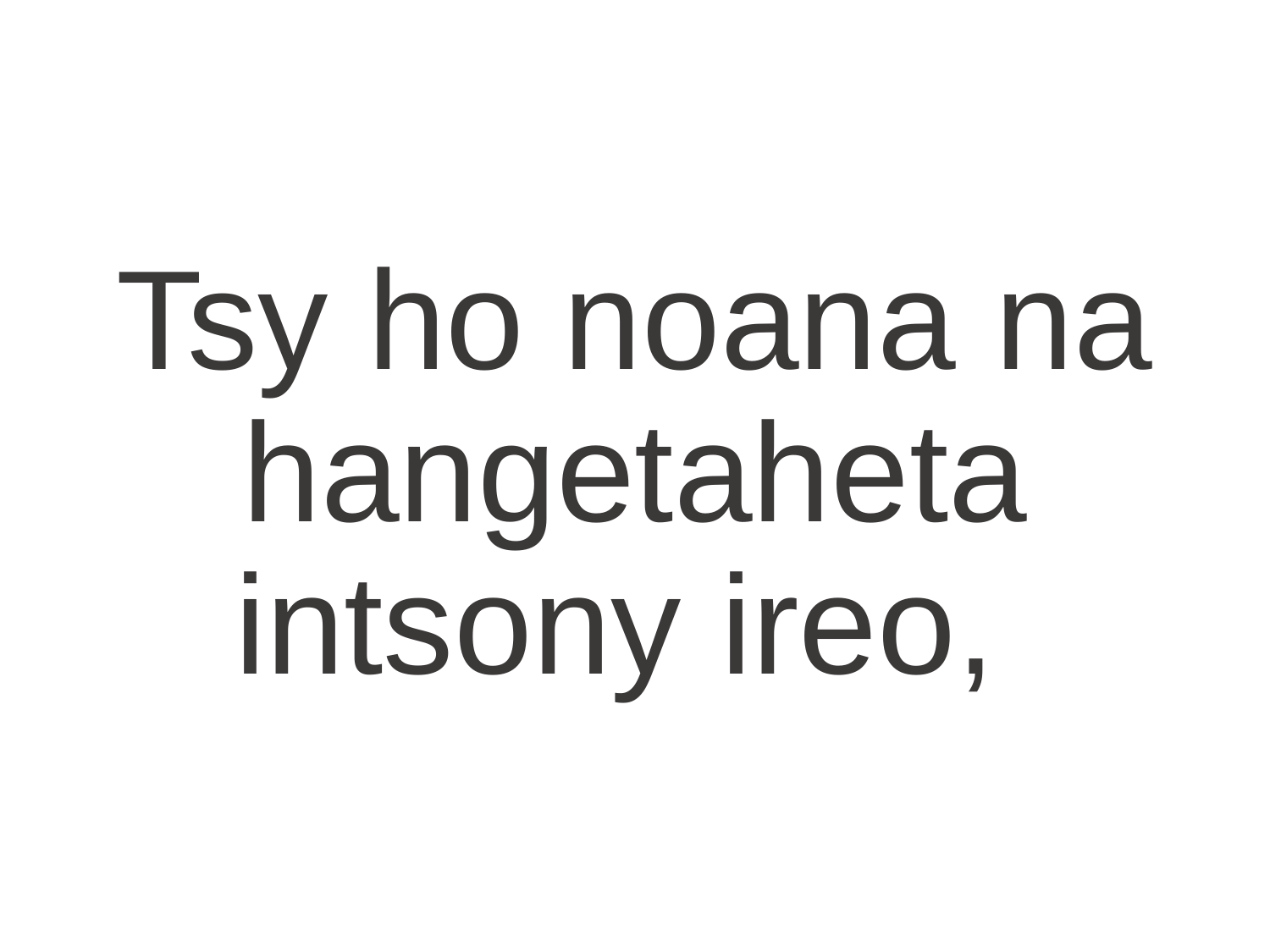

Tsy ho noana na
hangetaheta intsony ireo,